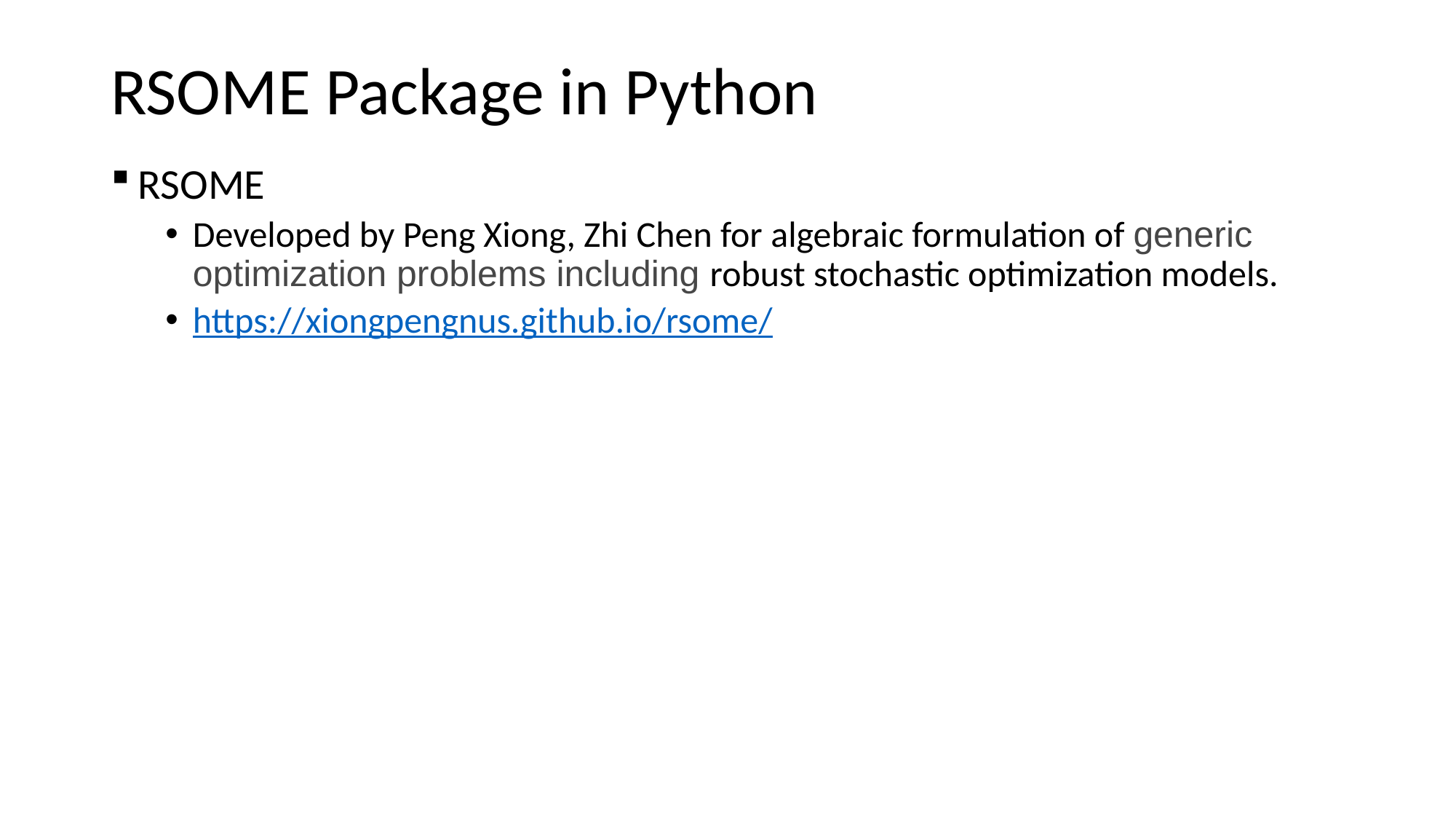

# RSOME Package in Python
RSOME
Developed by Peng Xiong, Zhi Chen for algebraic formulation of generic optimization problems including robust stochastic optimization models.
https://xiongpengnus.github.io/rsome/